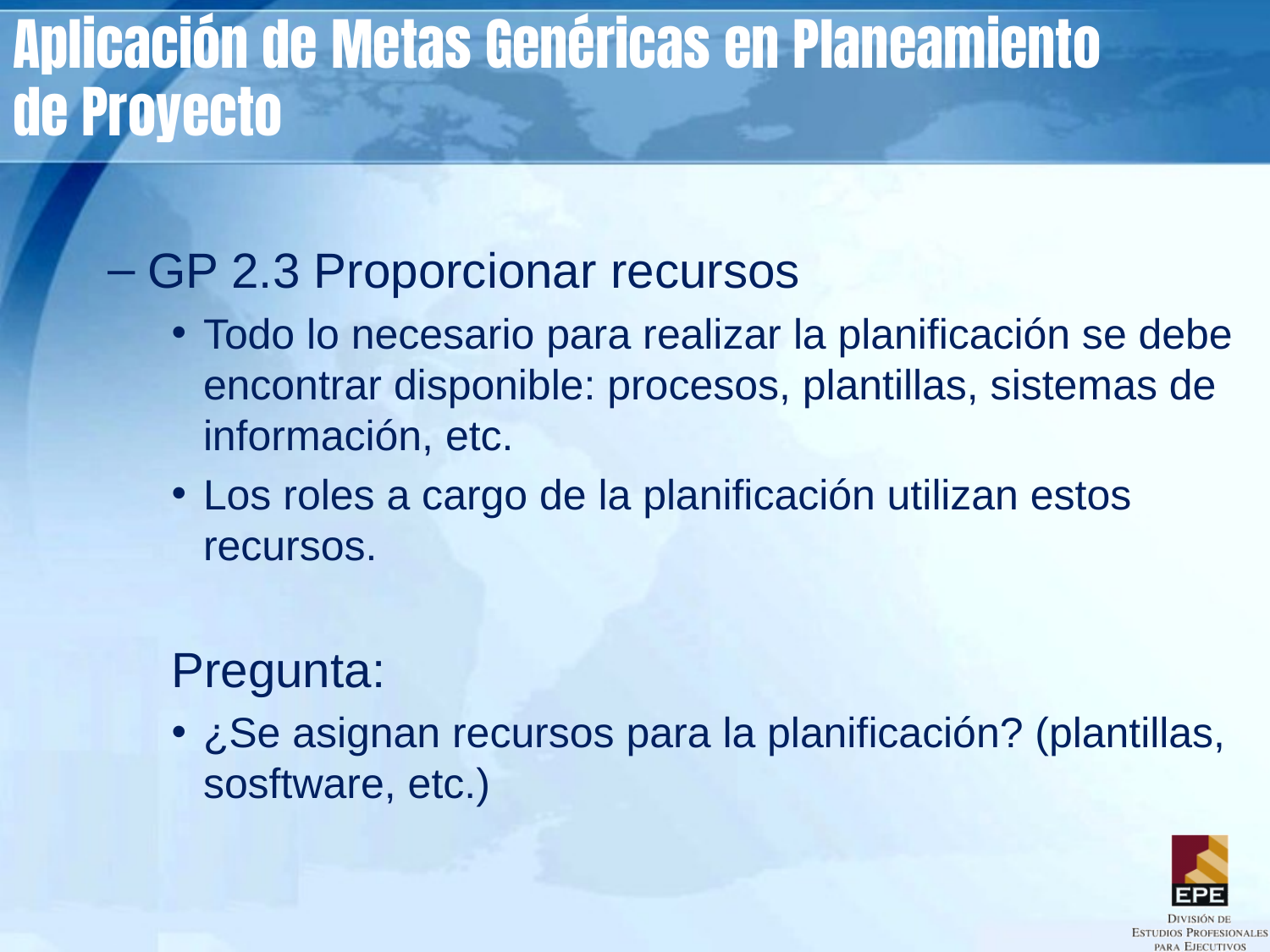

# Aplicación de Metas Genéricas en Planeamiento de Proyecto
GP 2.3 Proporcionar recursos
Todo lo necesario para realizar la planificación se debe encontrar disponible: procesos, plantillas, sistemas de información, etc.
Los roles a cargo de la planificación utilizan estos recursos.

Pregunta:
¿Se asignan recursos para la planificación? (plantillas, sosftware, etc.)